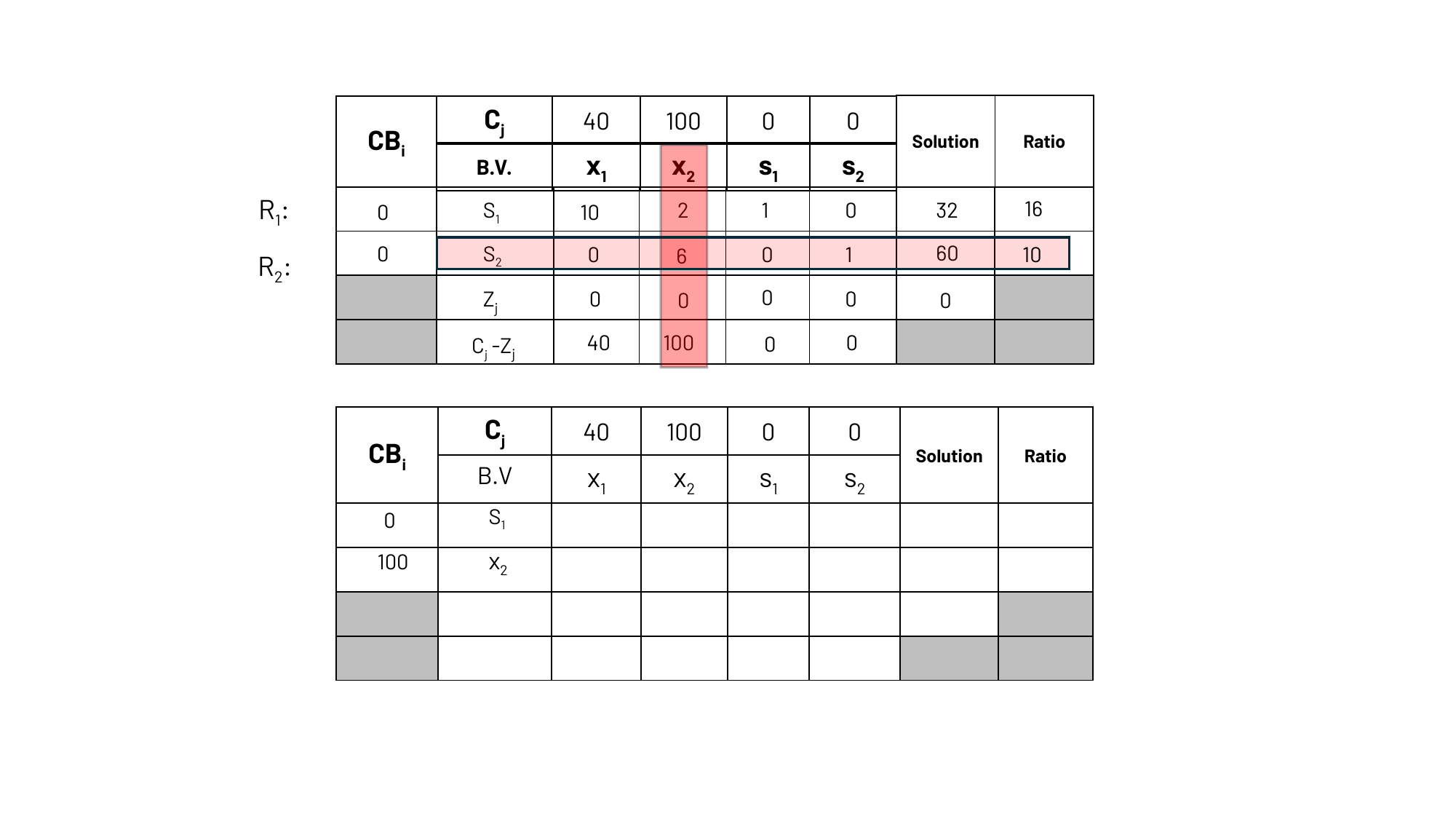

| Solution | Ratio |
| --- | --- |
| CBi |
| --- |
| Cj | 40 | 100 | 0 | 0 |
| --- | --- | --- | --- | --- |
| B.V. | x1 | x2 | s1 | s2 |
| --- | --- | --- | --- | --- |

R1:
|  |  |  |  |  |  |  |  |
| --- | --- | --- | --- | --- | --- | --- | --- |
|  |  |  |  |  |  |  |  |
|  |  |  |  |  |  |  |  |
|  |  |  |  |  |  |  |  |
16
S1
2
1
0
32
0
10
60
S2
0
10
0
0
1

6
R2:
Zj
0
0
0
0
0
0
100
Cj -Zj
40
0
| CBi | Cj | 40 | 100 | 0 | 0 | Solution | Ratio |
| --- | --- | --- | --- | --- | --- | --- | --- |
|  | B.V | x1 | x2 | s1 | s2 |  |  |
|  |  |  |  |  |  |  |  |
|  |  |  |  |  |  |  |  |
|  |  |  |  |  |  |  |  |
|  |  |  |  |  |  |  |  |
S1
0
x2
100